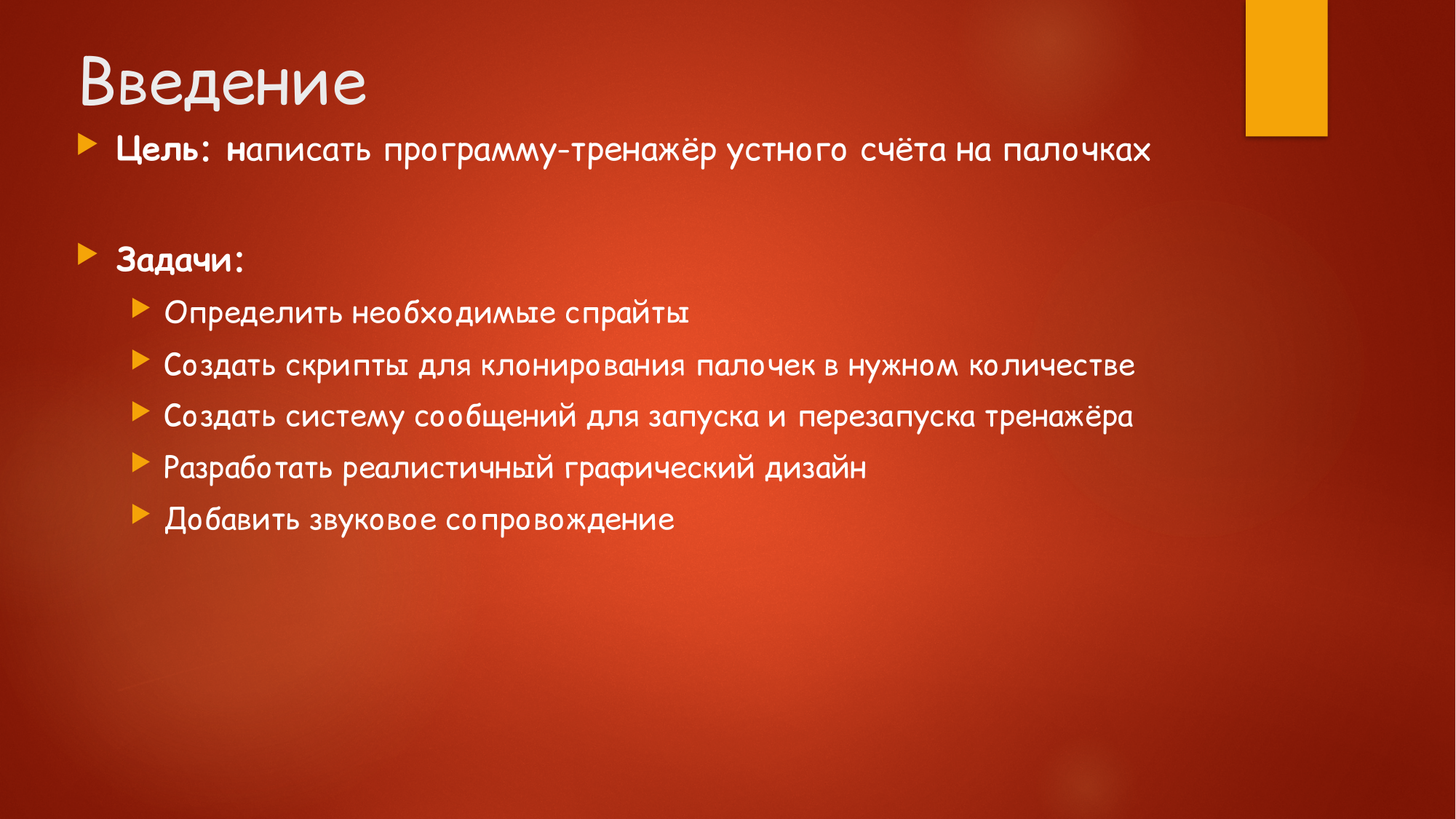

# Введение
Цель: написать программу-тренажёр устного счёта на палочках

Задачи:
Определить необходимые спрайты
Создать скрипты для клонирования палочек в нужном количестве
Создать систему сообщений для запуска и перезапуска тренажёра
Разработать реалистичный графический дизайн
Добавить звуковое сопровождение